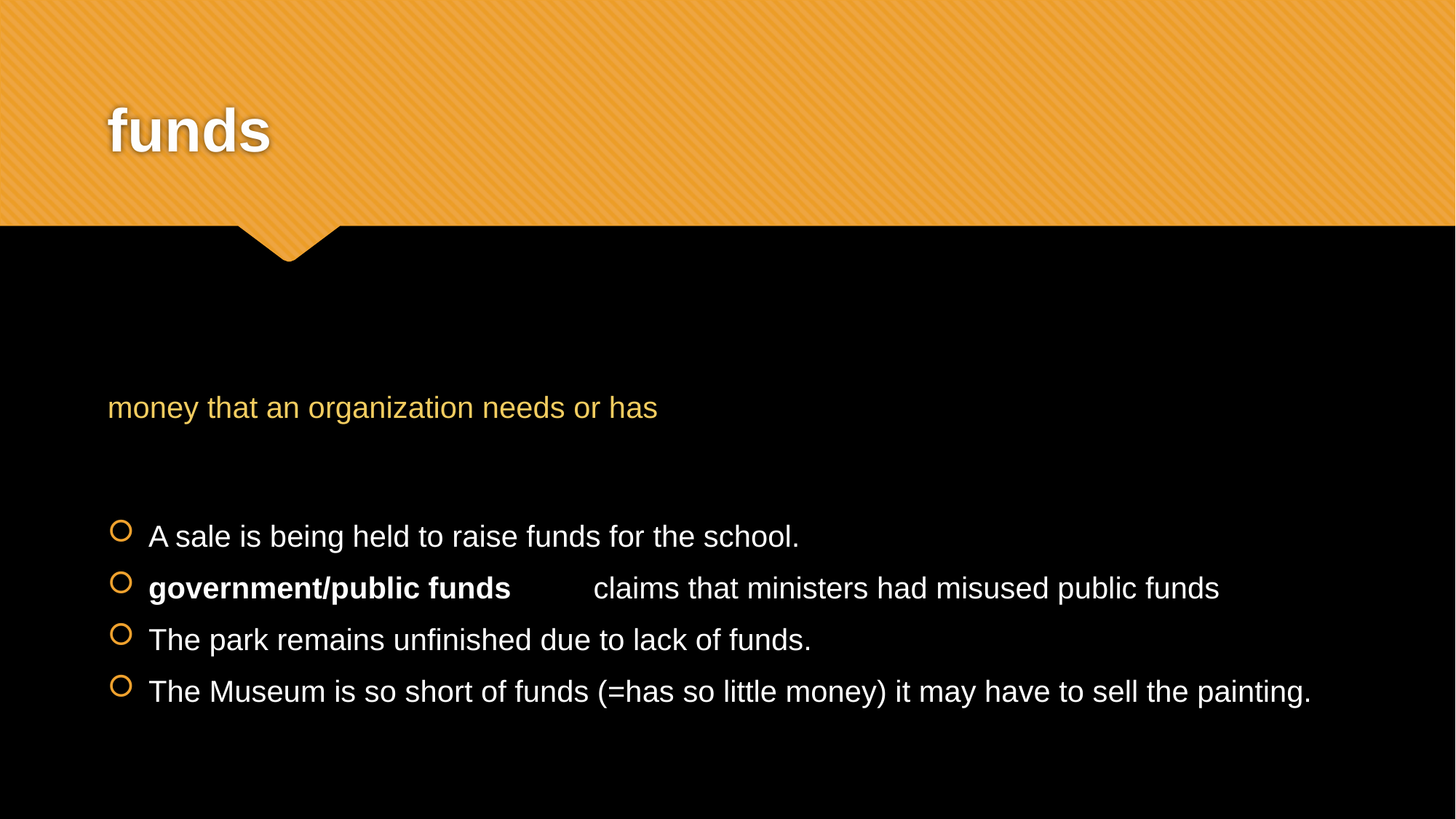

# funds
money that an organization needs or has
A sale is being held to raise funds for the school.
government/public funds	 claims that ministers had misused public funds
The park remains unfinished due to lack of funds.
The Museum is so short of funds (=has so little money) it may have to sell the painting.